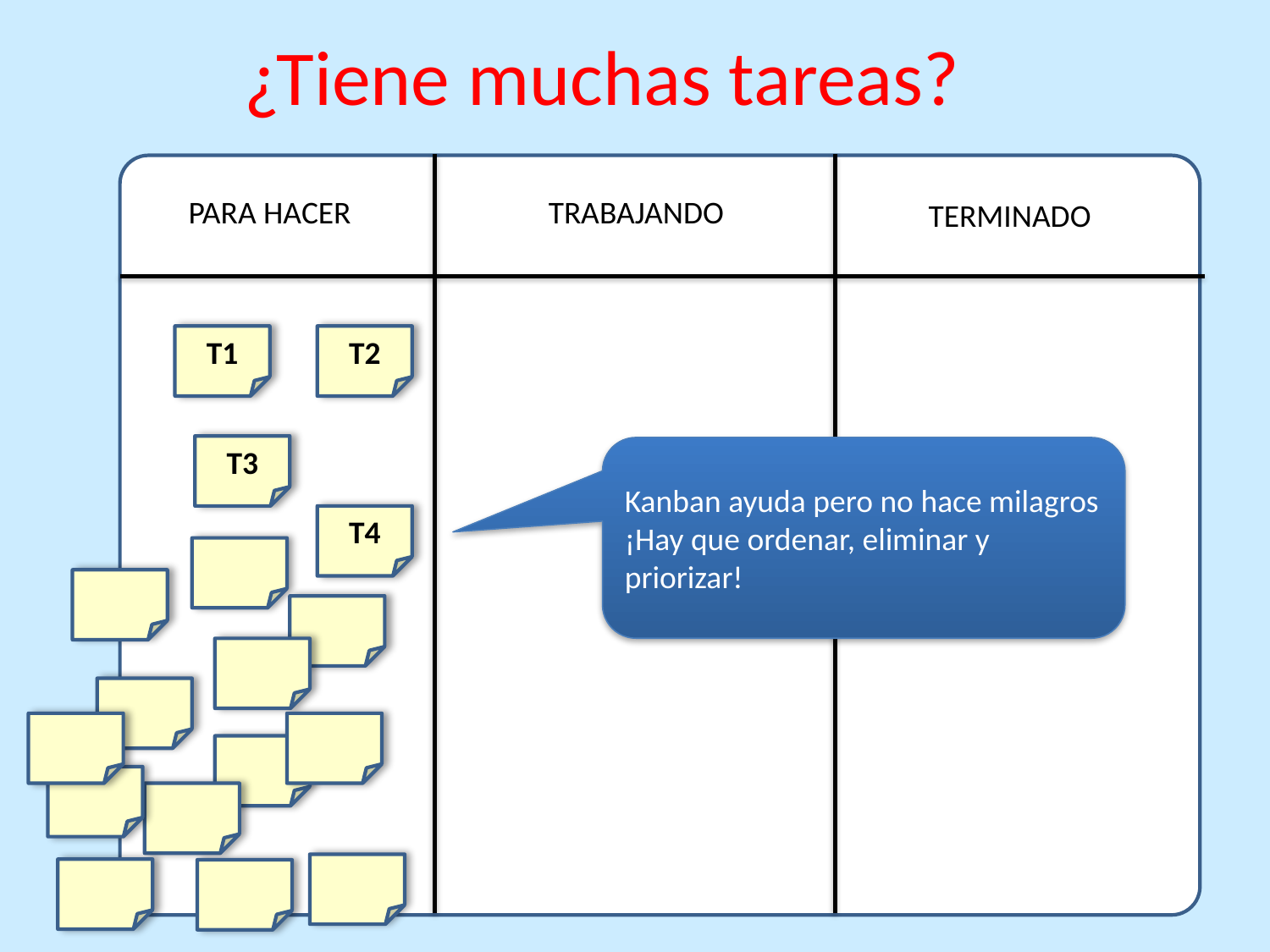

¿Tiene muchas tareas?

PARA HACER
TRABAJANDO
TERMINADO
T1
T2
T3
T4

Kanban ayuda pero no hace milagros
¡Hay que ordenar, eliminar y priorizar!